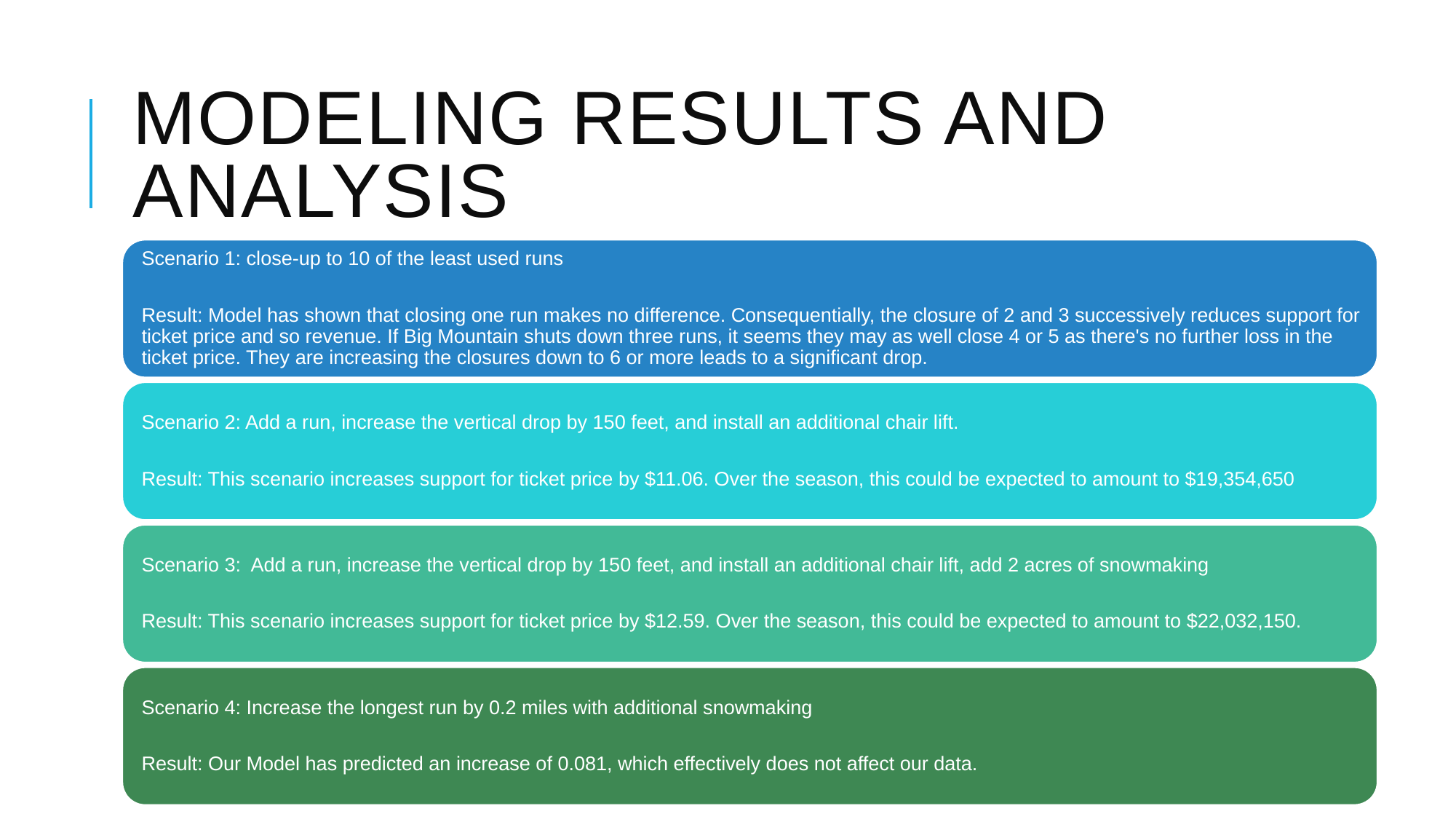

# Modeling results and analysis
Scenario 1: close-up to 10 of the least used runs

Result: Model has shown that closing one run makes no difference. Consequentially, the closure of 2 and 3 successively reduces support for ticket price and so revenue. If Big Mountain shuts down three runs, it seems they may as well close 4 or 5 as there's no further loss in the ticket price. They are increasing the closures down to 6 or more leads to a significant drop.
Scenario 2: Add a run, increase the vertical drop by 150 feet, and install an additional chair lift.

Result: This scenario increases support for ticket price by $11.06. Over the season, this could be expected to amount to $19,354,650
Scenario 3:  Add a run, increase the vertical drop by 150 feet, and install an additional chair lift, add 2 acres of snowmaking

Result: This scenario increases support for ticket price by $12.59. Over the season, this could be expected to amount to $22,032,150.
Scenario 4: Increase the longest run by 0.2 miles with additional snowmaking

Result: Our Model has predicted an increase of 0.081, which effectively does not affect our data.